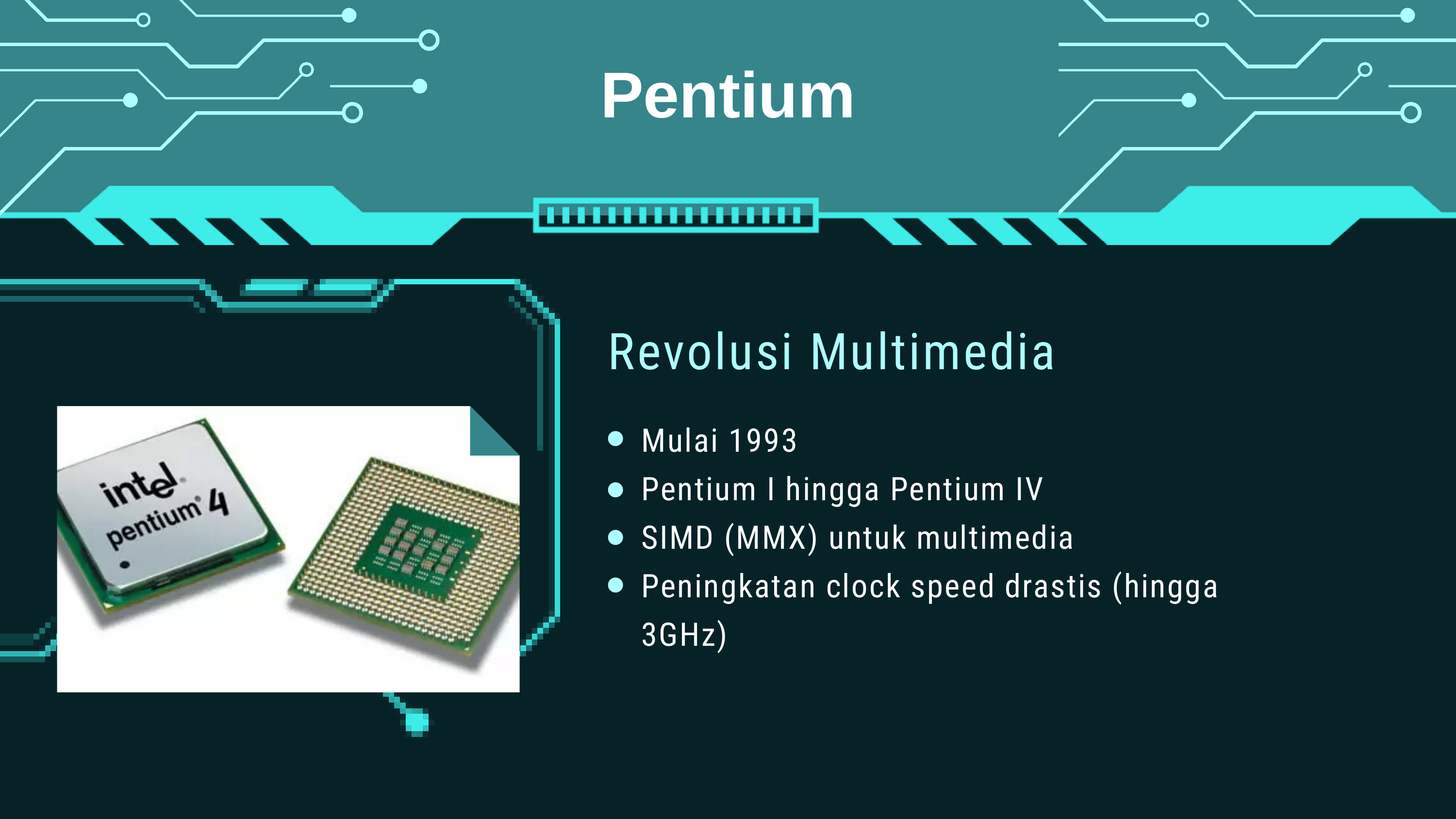

Pentium

Revolusi Multimedia

Mulai 1993
Pentium I hingga Pentium IV
SIMD (MMX) untuk multimedia
Peningkatan clock speed drastis (hingga 3GHz)